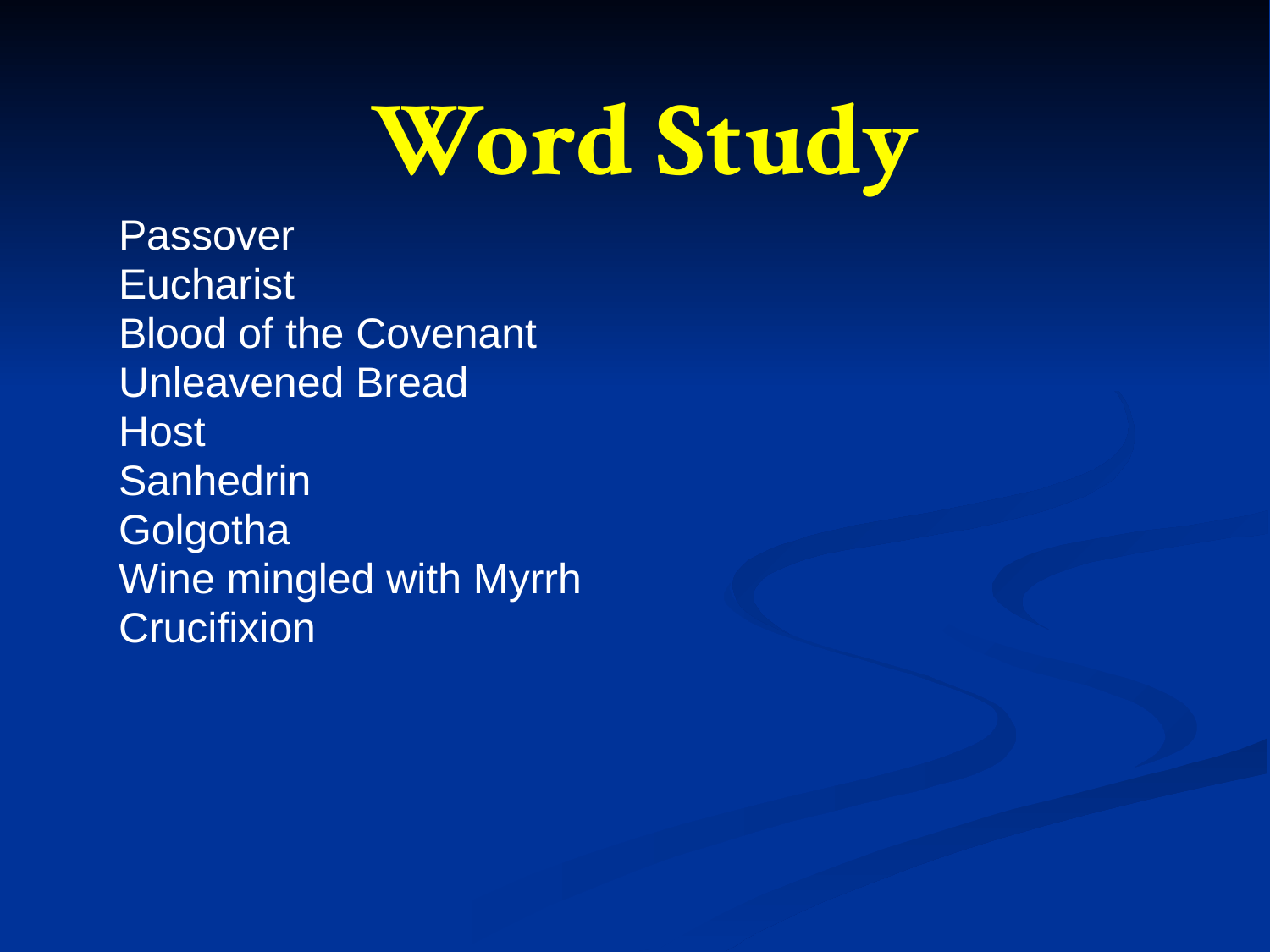

# Word Study
Passover
Eucharist
Blood of the Covenant
Unleavened Bread
Host
Sanhedrin
Golgotha
Wine mingled with Myrrh
Crucifixion